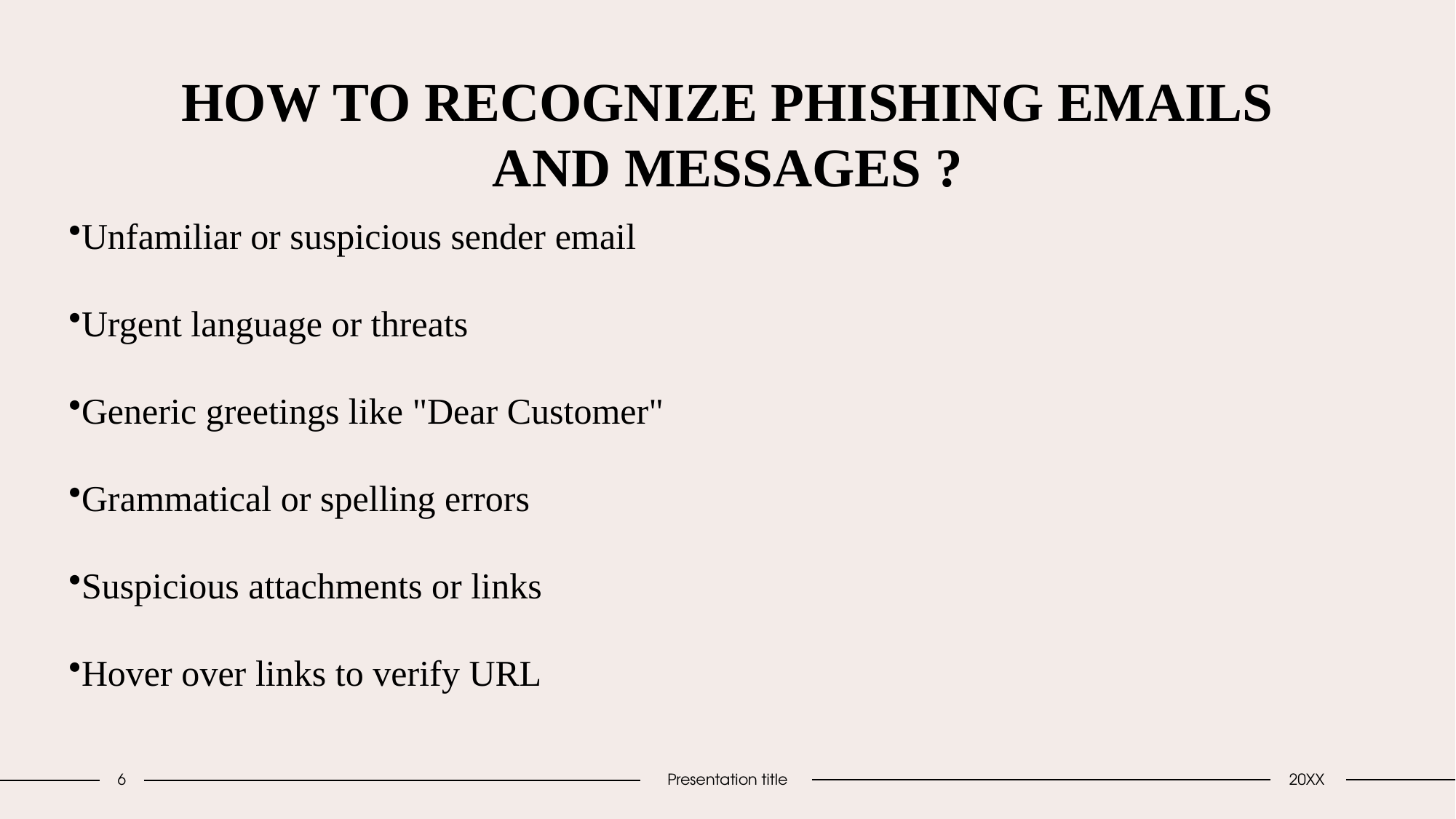

# HOW TO RECOGNIZE PHISHING EMAILS AND MESSAGES ?

Unfamiliar or suspicious sender email
Urgent language or threats
Generic greetings like "Dear Customer"
Grammatical or spelling errors
Suspicious attachments or links
Hover over links to verify URL
6
Presentation title
20XX